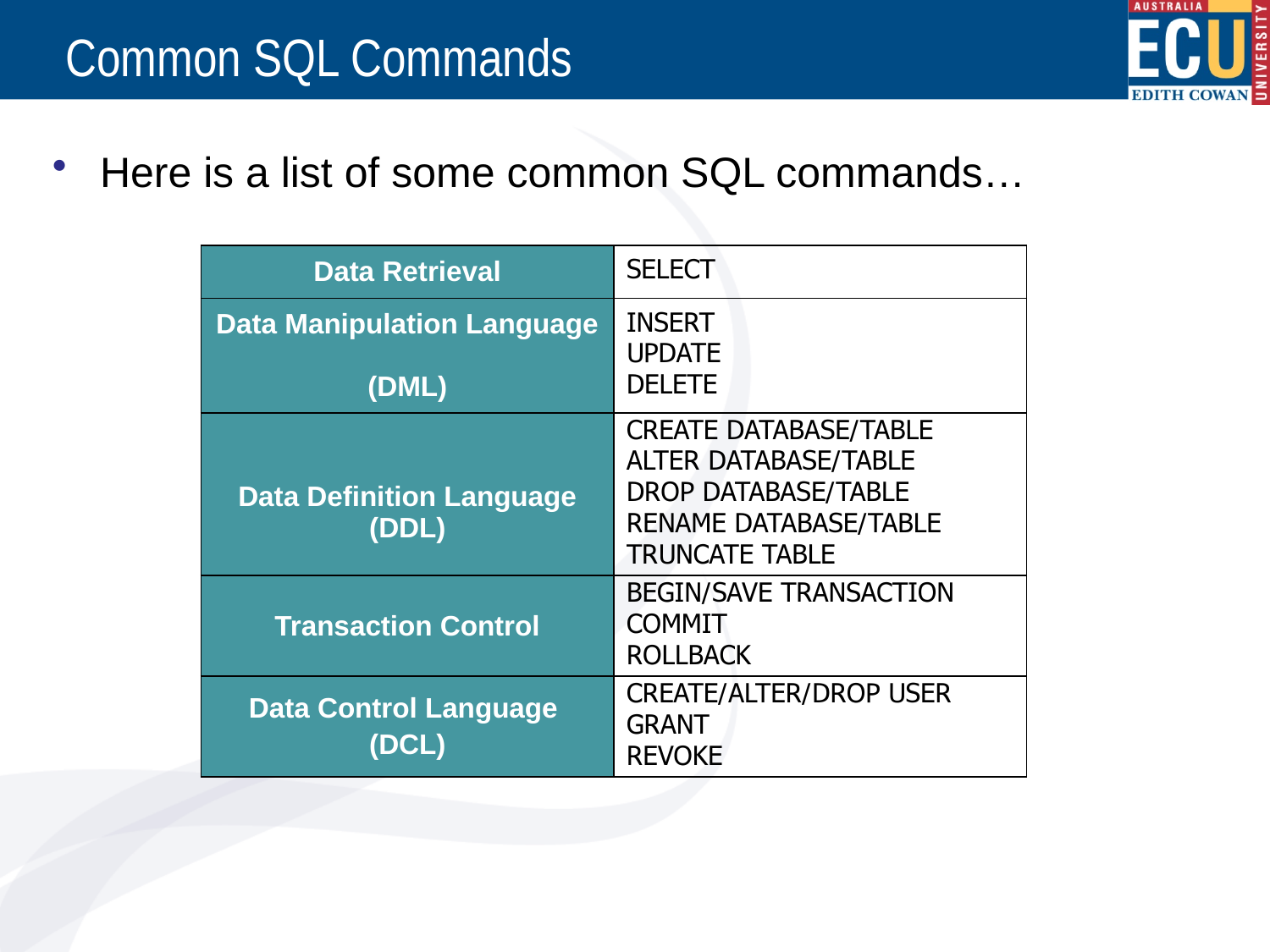

# Common SQL Commands
Here is a list of some common SQL commands…
| Data Retrieval | SELECT |
| --- | --- |
| Data Manipulation Language (DML) | INSERT UPDATE DELETE |
| Data Definition Language (DDL) | CREATE DATABASE/TABLE ALTER DATABASE/TABLE DROP DATABASE/TABLE RENAME DATABASE/TABLE TRUNCATE TABLE |
| Transaction Control | BEGIN/SAVE TRANSACTION COMMIT ROLLBACK |
| Data Control Language (DCL) | CREATE/ALTER/DROP USER GRANT REVOKE |